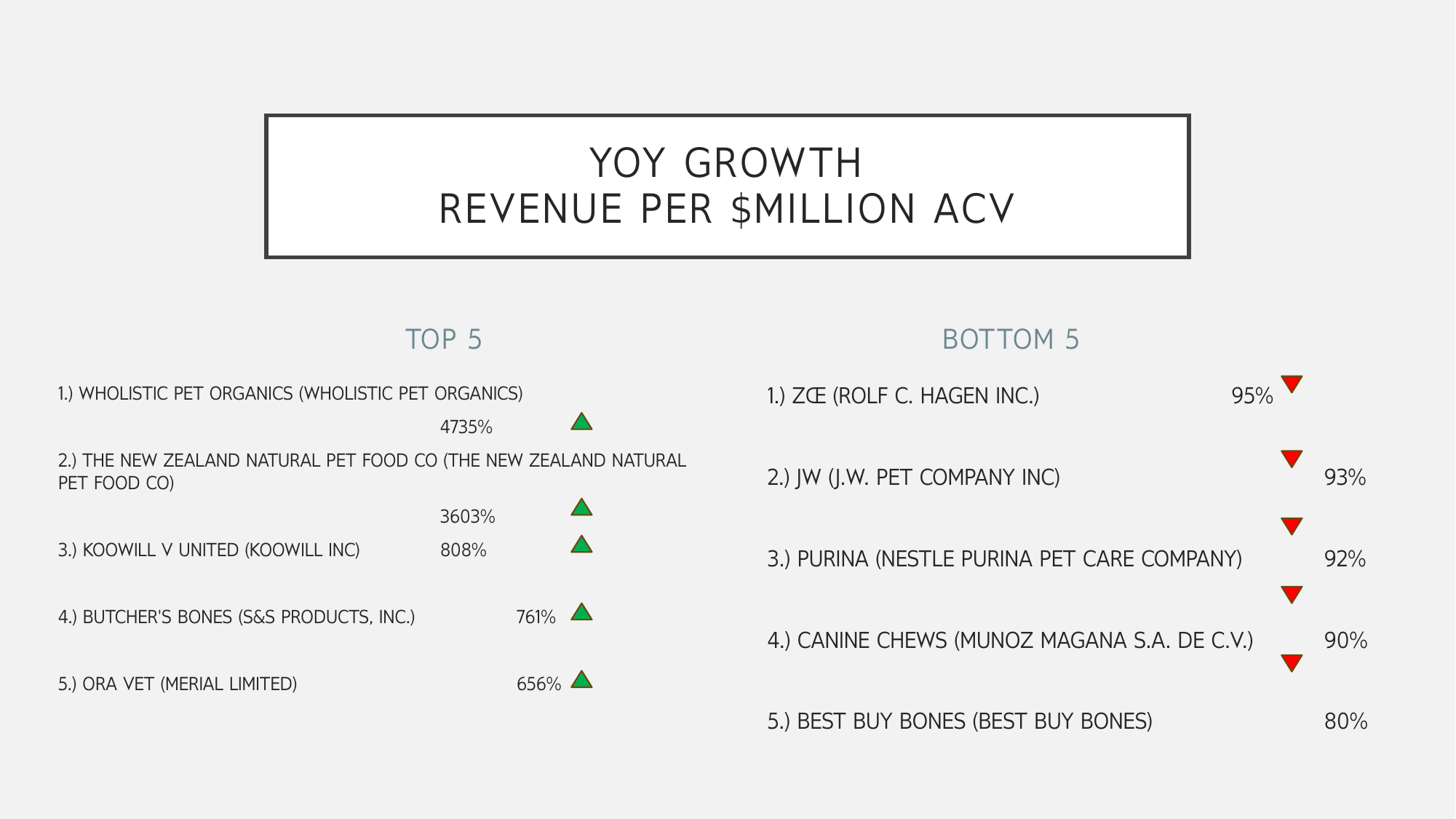

# YOY Growth revenue per $Million ACV
Top 5
Bottom 5
1.) ZOE (ROLF C. HAGEN INC.)			95%

2.) JW (J.W. PET COMPANY INC)			93%

3.) PURINA (NESTLE PURINA PET CARE COMPANY)	92%

4.) CANINE CHEWS (MUNOZ MAGANA S.A. DE C.V.)	90%

5.) BEST BUY BONES (BEST BUY BONES)		80%
1.) WHOLISTIC PET ORGANICS (WHOLISTIC PET ORGANICS)
					4735%
2.) THE NEW ZEALAND NATURAL PET FOOD CO (THE NEW ZEALAND NATURAL PET FOOD CO)
					3603%
3.) KOOWILL V UNITED (KOOWILL INC)		808%

4.) BUTCHER'S BONES (S&S PRODUCTS, INC.)		761%

5.) ORA VET (MERIAL LIMITED)			656%